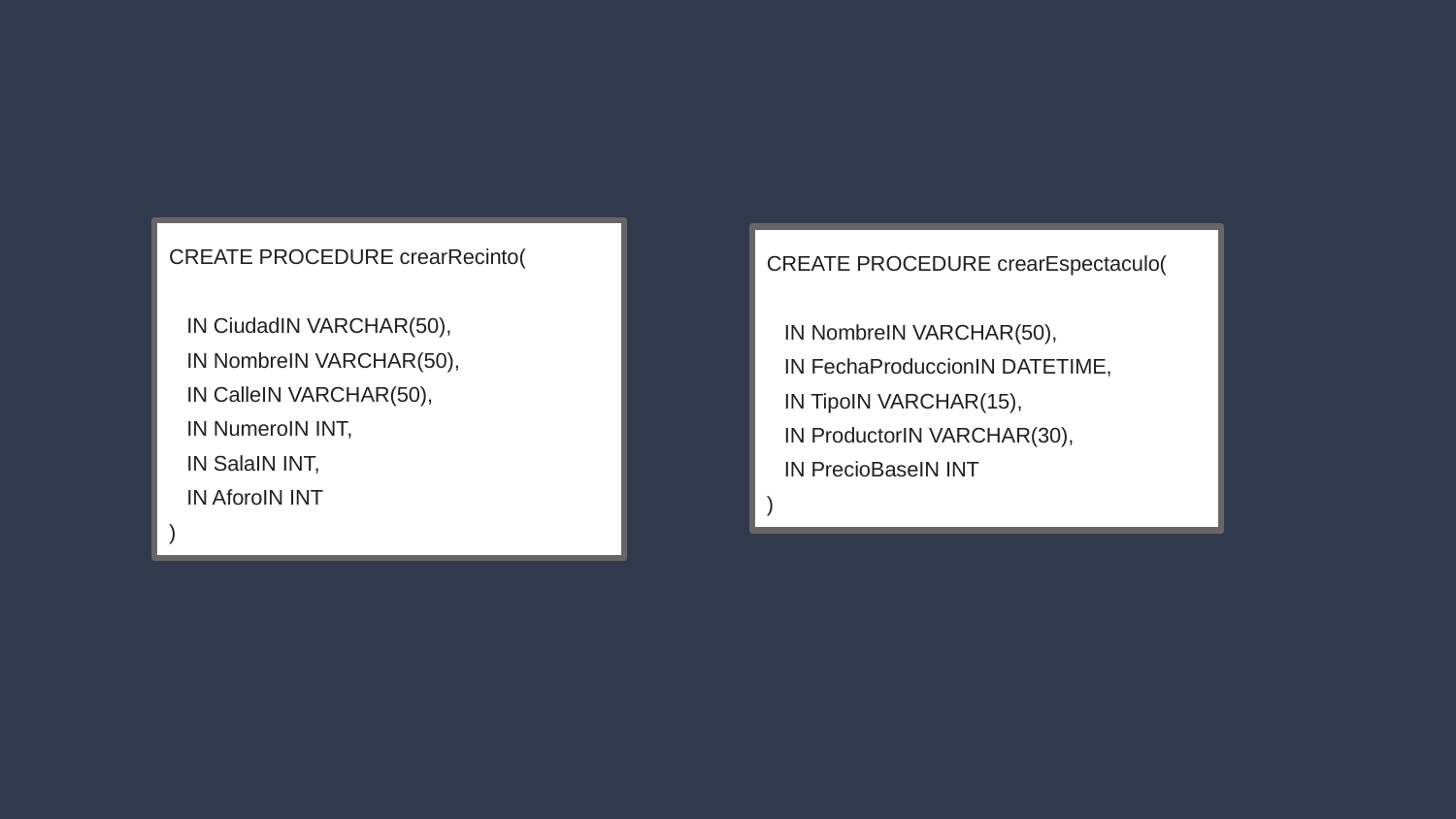

CREATE PROCEDURE crearRecinto(

   IN CiudadIN VARCHAR(50),
   IN NombreIN VARCHAR(50),
   IN CalleIN VARCHAR(50),
   IN NumeroIN INT,
   IN SalaIN INT,
   IN AforoIN INT
)
CREATE PROCEDURE crearEspectaculo(

   IN NombreIN VARCHAR(50),
   IN FechaProduccionIN DATETIME,
   IN TipoIN VARCHAR(15),
   IN ProductorIN VARCHAR(30),
   IN PrecioBaseIN INT
)